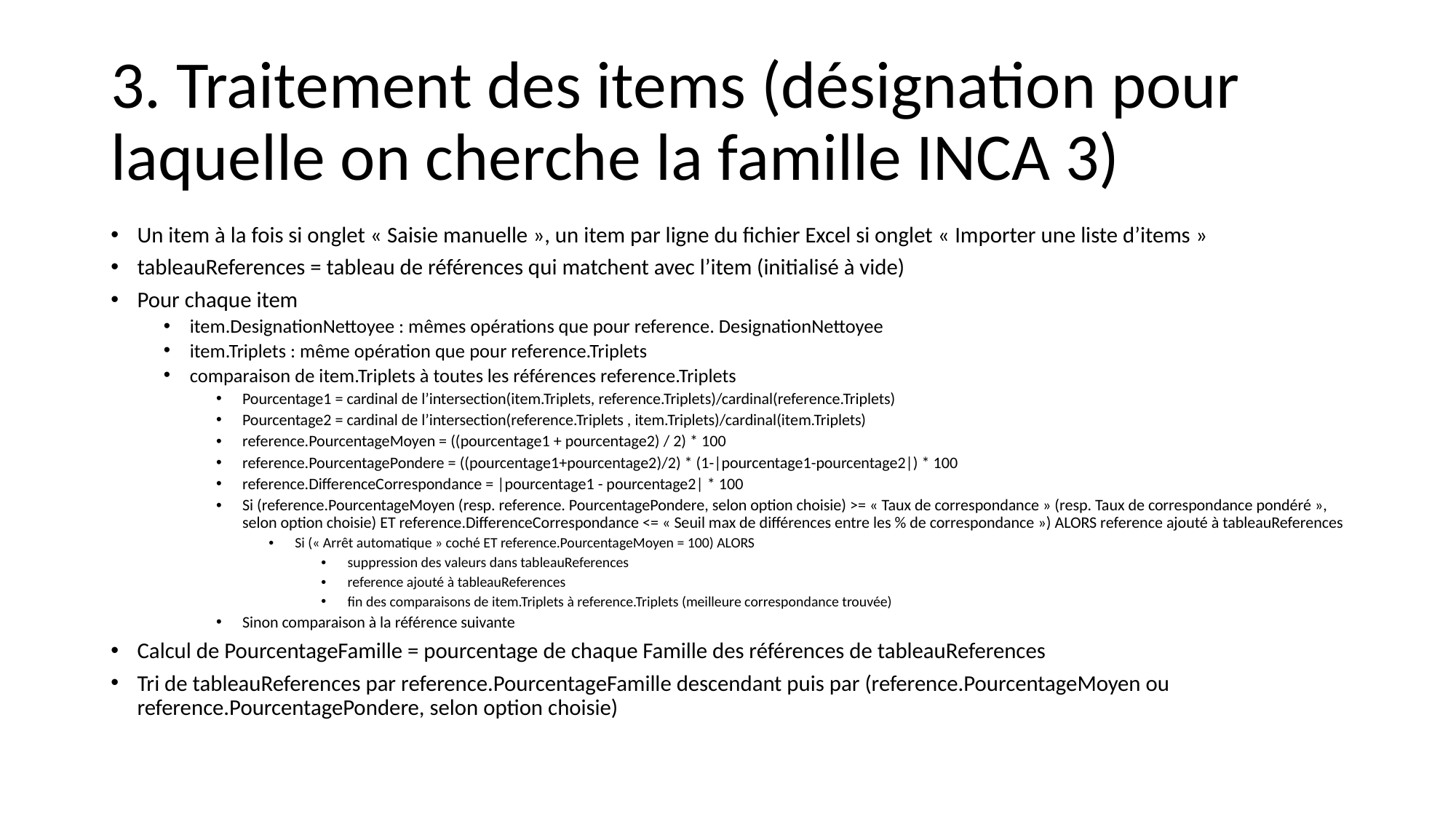

# 3. Traitement des items (désignation pour laquelle on cherche la famille INCA 3)
Un item à la fois si onglet « Saisie manuelle », un item par ligne du fichier Excel si onglet « Importer une liste d’items »
tableauReferences = tableau de références qui matchent avec l’item (initialisé à vide)
Pour chaque item
item.DesignationNettoyee : mêmes opérations que pour reference. DesignationNettoyee
item.Triplets : même opération que pour reference.Triplets
comparaison de item.Triplets à toutes les références reference.Triplets
Pourcentage1 = cardinal de l’intersection(item.Triplets, reference.Triplets)/cardinal(reference.Triplets)
Pourcentage2 = cardinal de l’intersection(reference.Triplets , item.Triplets)/cardinal(item.Triplets)
reference.PourcentageMoyen = ((pourcentage1 + pourcentage2) / 2) * 100
reference.PourcentagePondere = ((pourcentage1+pourcentage2)/2) * (1-|pourcentage1-pourcentage2|) * 100
reference.DifferenceCorrespondance = |pourcentage1 - pourcentage2| * 100
Si (reference.PourcentageMoyen (resp. reference. PourcentagePondere, selon option choisie) >= « Taux de correspondance » (resp. Taux de correspondance pondéré », selon option choisie) ET reference.DifferenceCorrespondance <= « Seuil max de différences entre les % de correspondance ») ALORS reference ajouté à tableauReferences
Si (« Arrêt automatique » coché ET reference.PourcentageMoyen = 100) ALORS
suppression des valeurs dans tableauReferences
reference ajouté à tableauReferences
fin des comparaisons de item.Triplets à reference.Triplets (meilleure correspondance trouvée)
Sinon comparaison à la référence suivante
Calcul de PourcentageFamille = pourcentage de chaque Famille des références de tableauReferences
Tri de tableauReferences par reference.PourcentageFamille descendant puis par (reference.PourcentageMoyen ou reference.PourcentagePondere, selon option choisie)